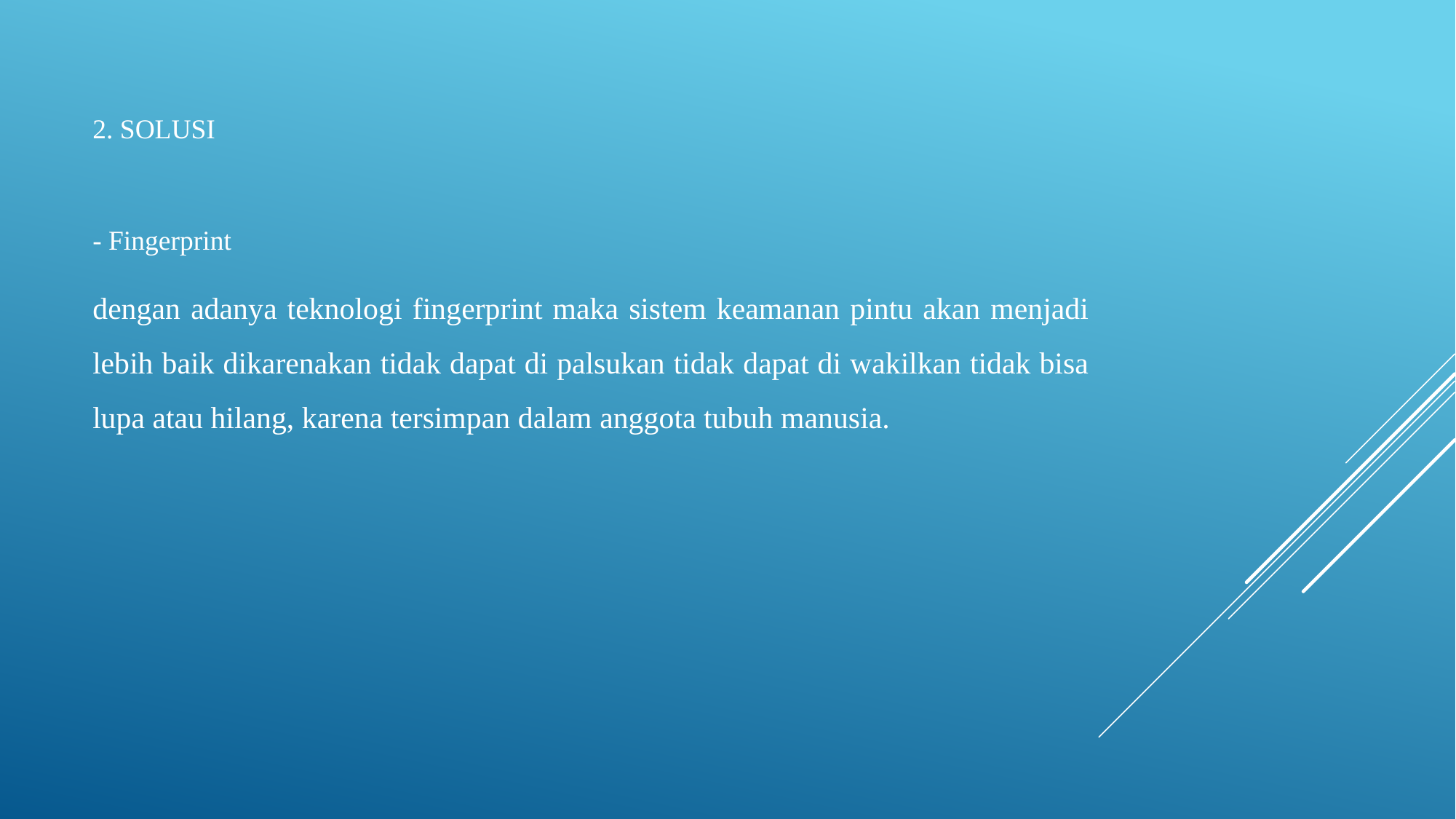

2. SOLUSI

- Fingerprint
dengan adanya teknologi fingerprint maka sistem keamanan pintu akan menjadi lebih baik dikarenakan tidak dapat di palsukan tidak dapat di wakilkan tidak bisa lupa atau hilang, karena tersimpan dalam anggota tubuh manusia.